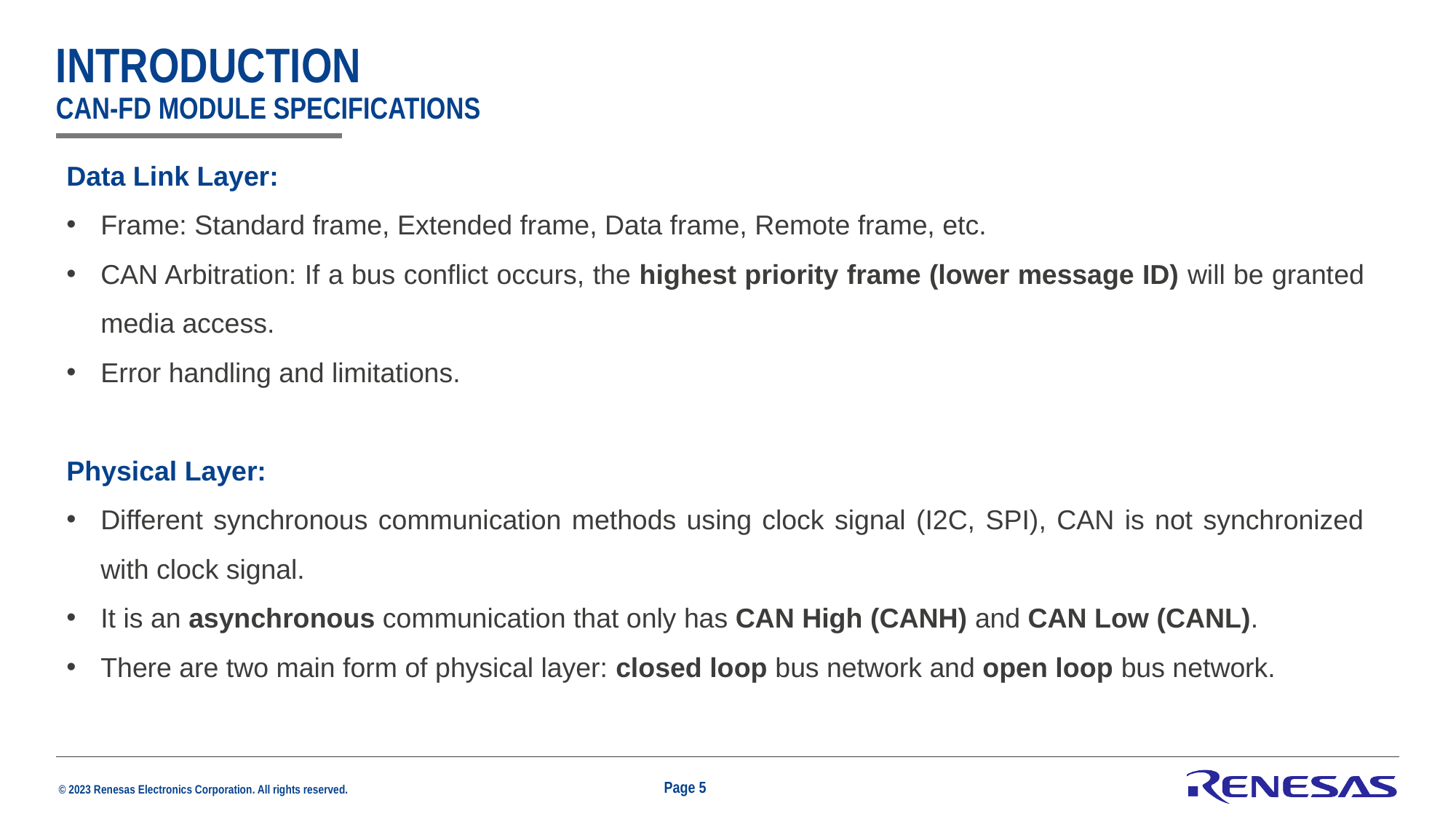

# Introduction CAN-FD module specifications
Data Link Layer:
Frame: Standard frame, Extended frame, Data frame, Remote frame, etc.
CAN Arbitration: If a bus conflict occurs, the highest priority frame (lower message ID) will be granted media access.
Error handling and limitations.

Physical Layer:
Different synchronous communication methods using clock signal (I2C, SPI), CAN is not synchronized with clock signal.
It is an asynchronous communication that only has CAN High (CANH) and CAN Low (CANL).
There are two main form of physical layer: closed loop bus network and open loop bus network.